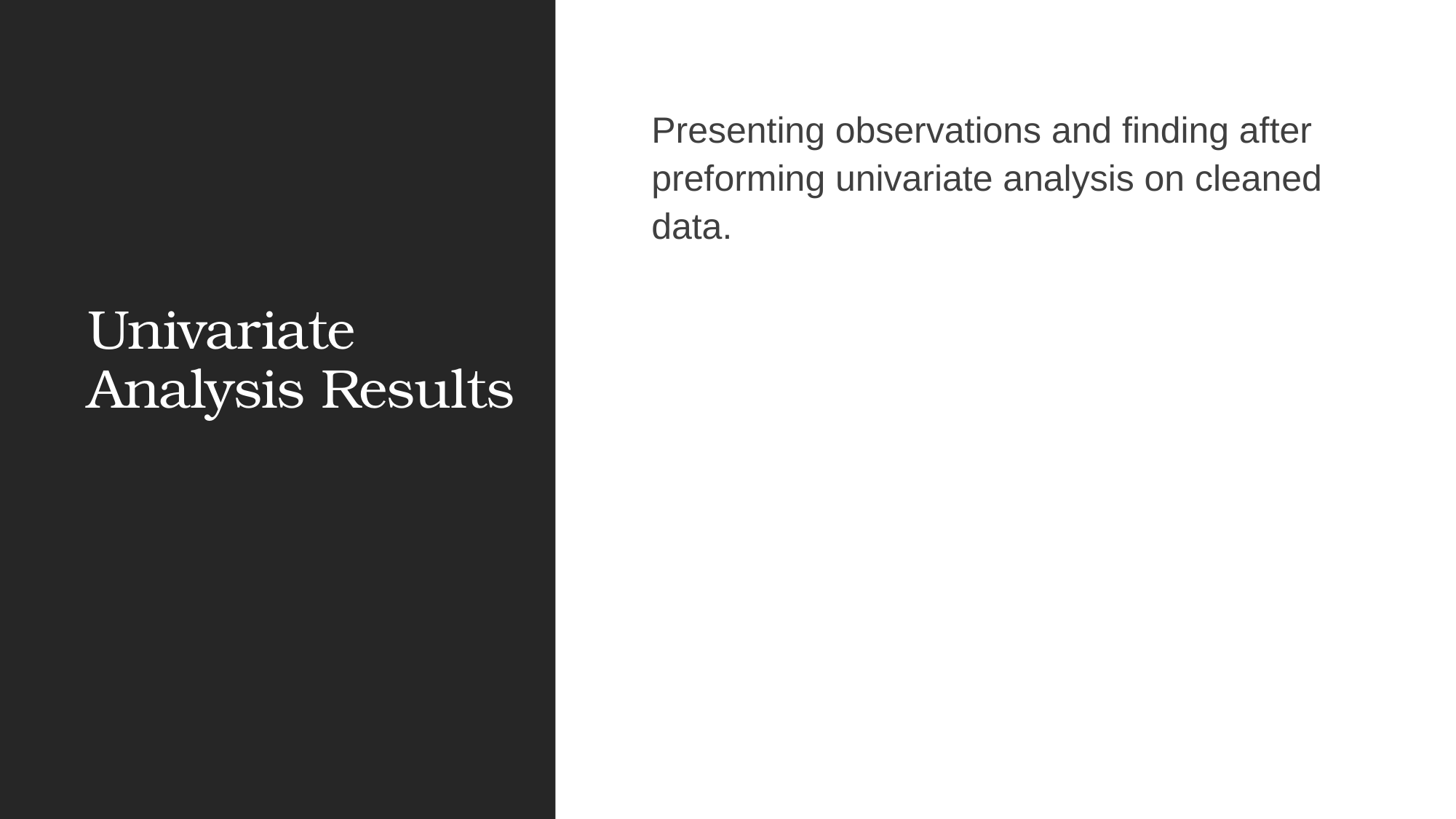

# Univariate Analysis Results
Presenting observations and finding after preforming univariate analysis on cleaned data.